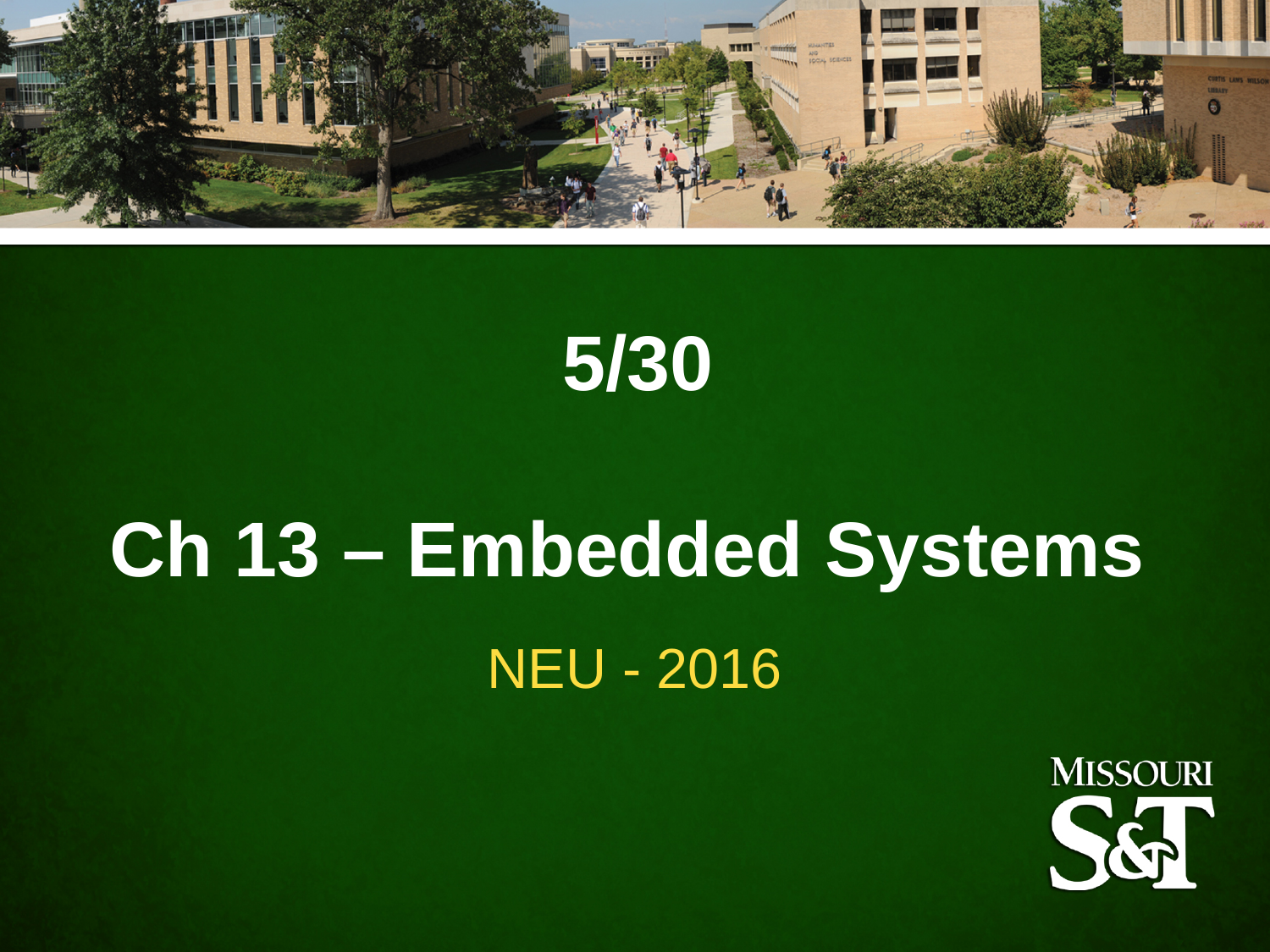

5/30

Ch 13 – Embedded Systems
NEU - 2016